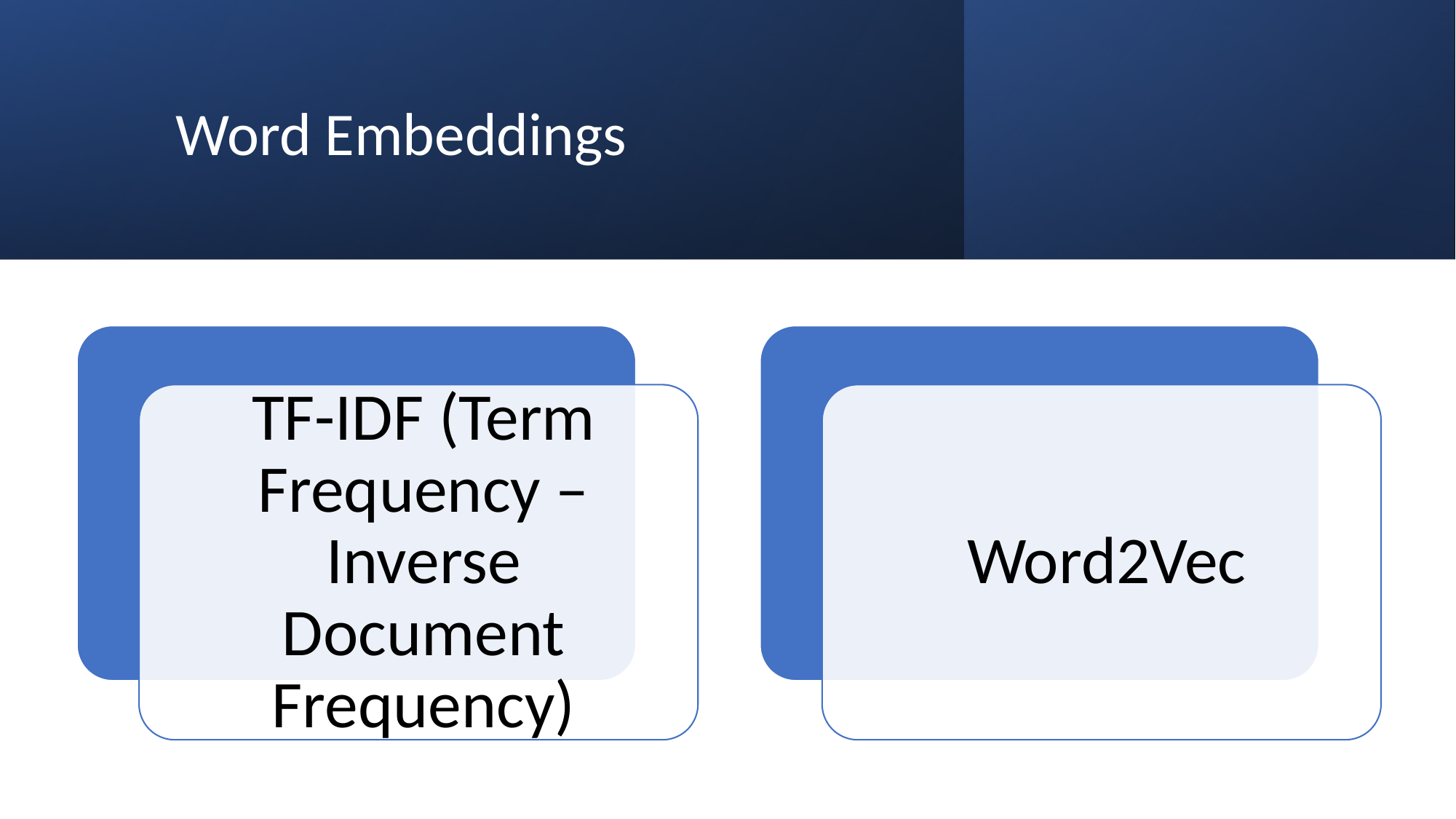

Word Embeddings
TF-IDF (Term Frequency – Inverse Document Frequency)
Word2Vec